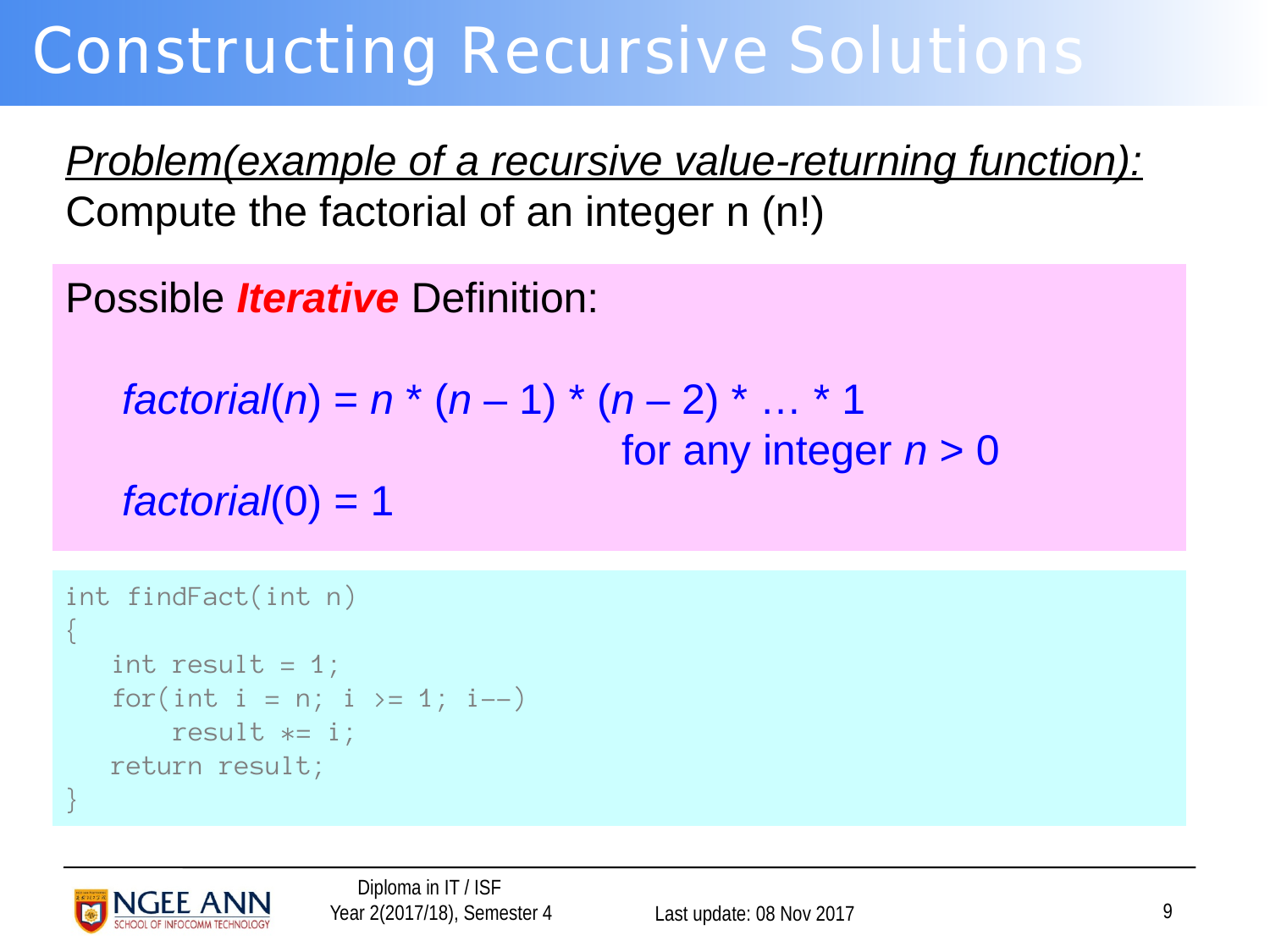

# Constructing Recursive Solutions
Problem(example of a recursive value-returning function):
Compute the factorial of an integer n (n!)

Possible Iterative Definition:

factorial(n) = n * (n – 1) * (n – 2) * … * 1
			          for any integer n > 0
factorial(0) = 1

int findFact(int n)
{
   int result = 1;
   for(int i = n; i >= 1; i--)
       result *= i;
   return result;
}